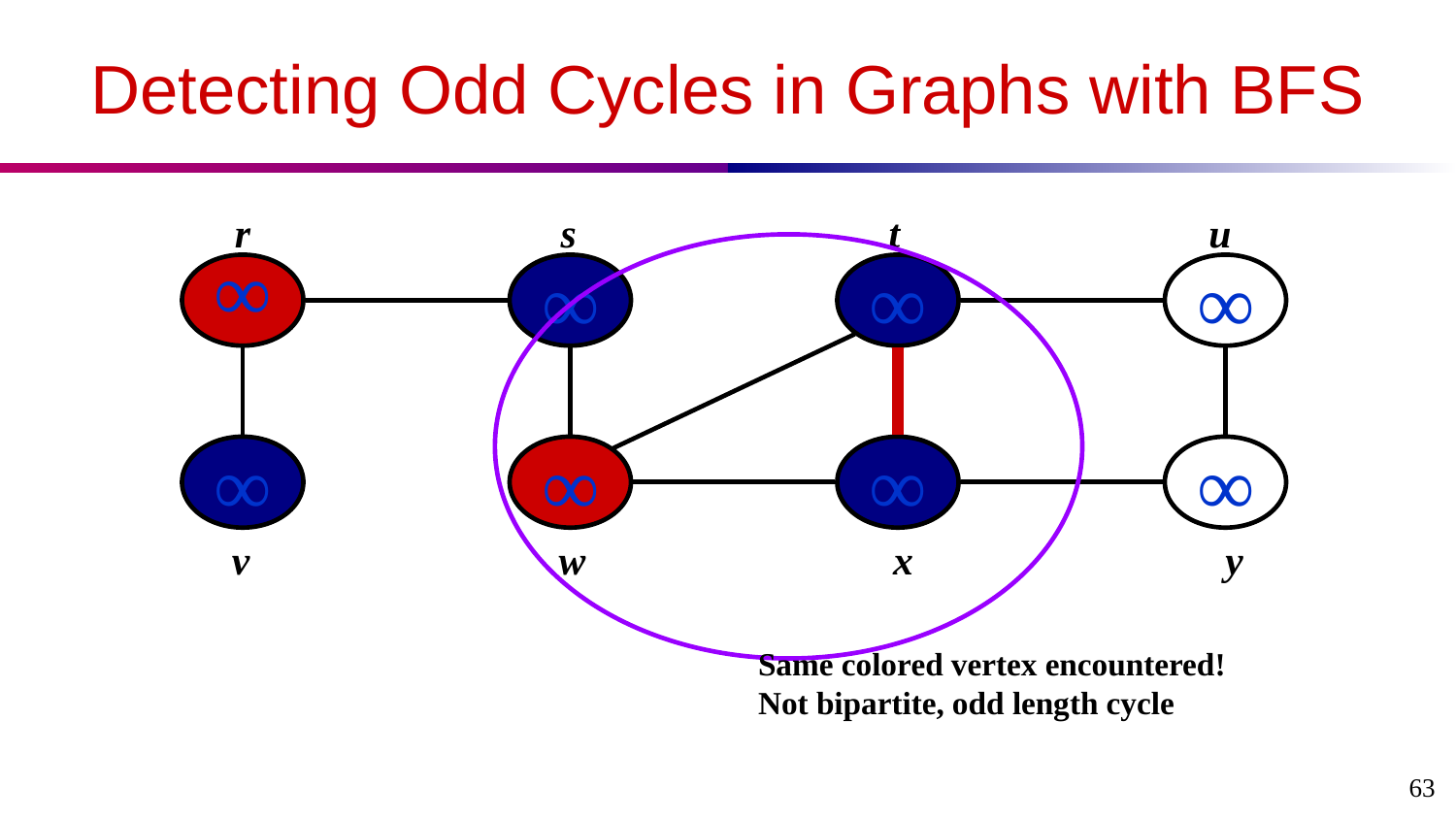

Detecting Odd Cycles in Graphs with BFS
r
s
t
u

∞
∞
∞
∞
∞
∞
∞
∞
v
w
x
y
Same colored vertex encountered!
Not bipartite, odd length cycle
63